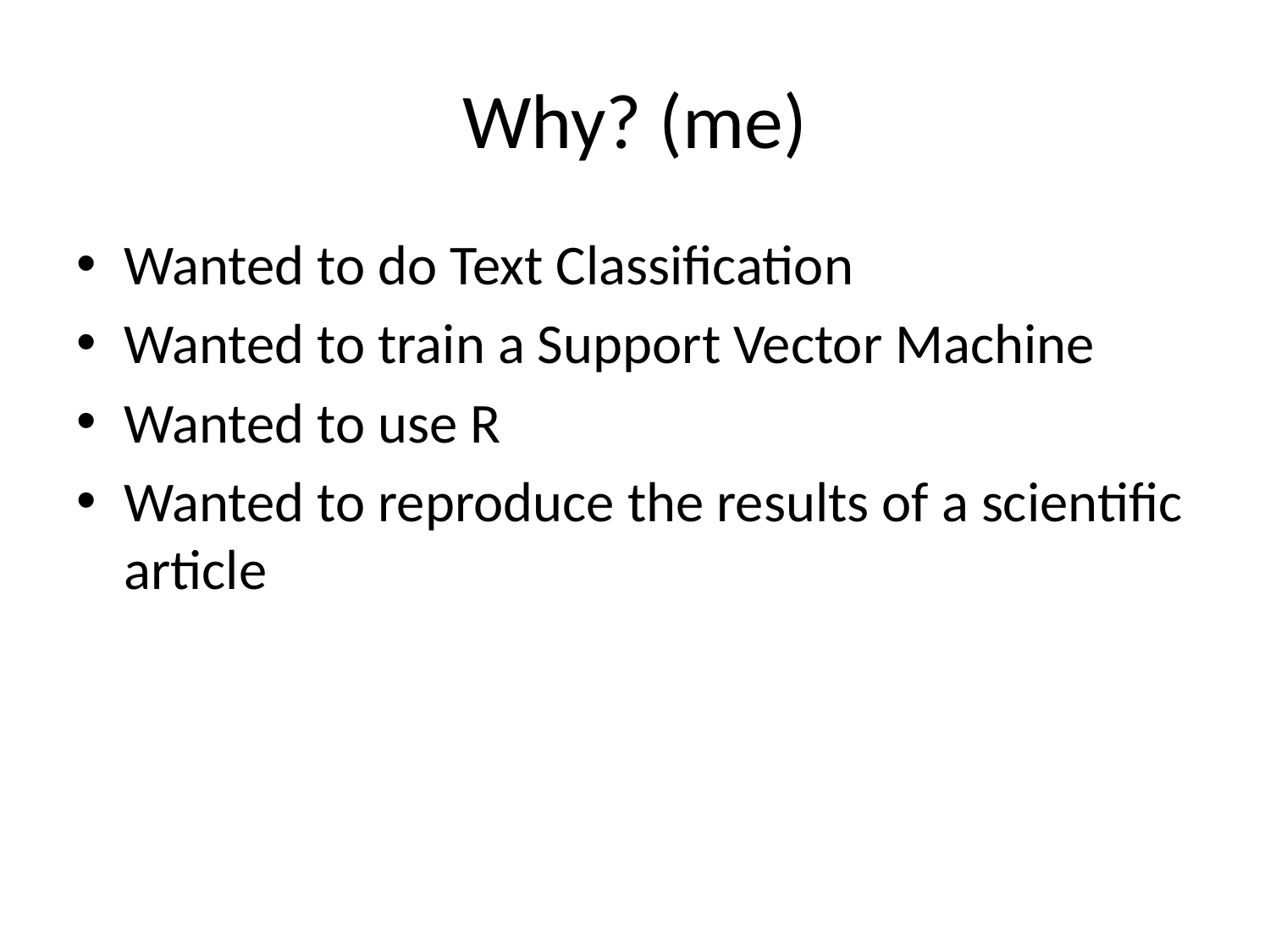

# Why? (me)
Wanted to do Text Classification
Wanted to train a Support Vector Machine
Wanted to use R
Wanted to reproduce the results of a scientific article